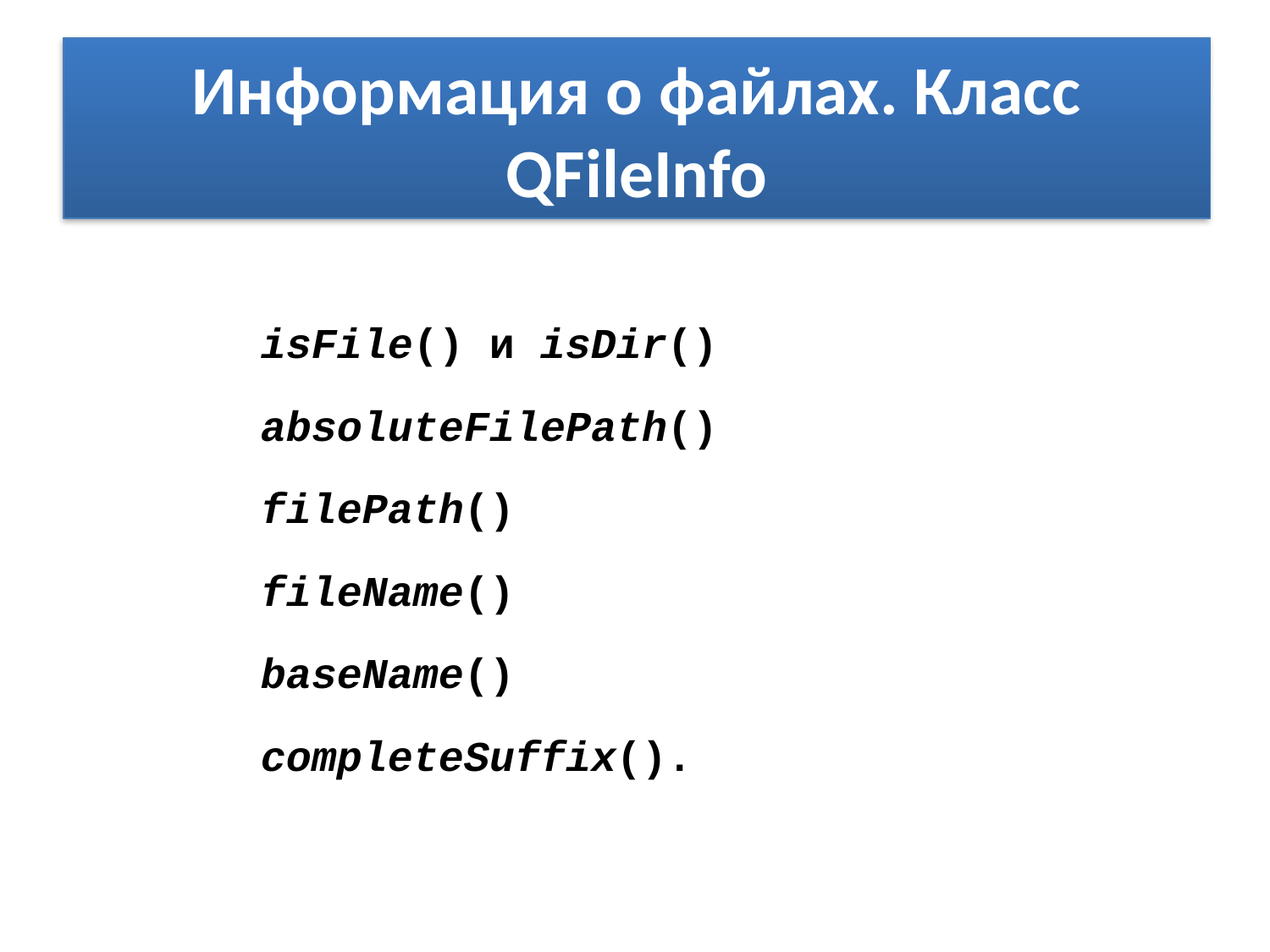

# Информация о файлах. Класс QFileInfo
isFile() и isDir()
absoluteFilePath()
filePath()
fileName()
baseName()
completeSuffix().